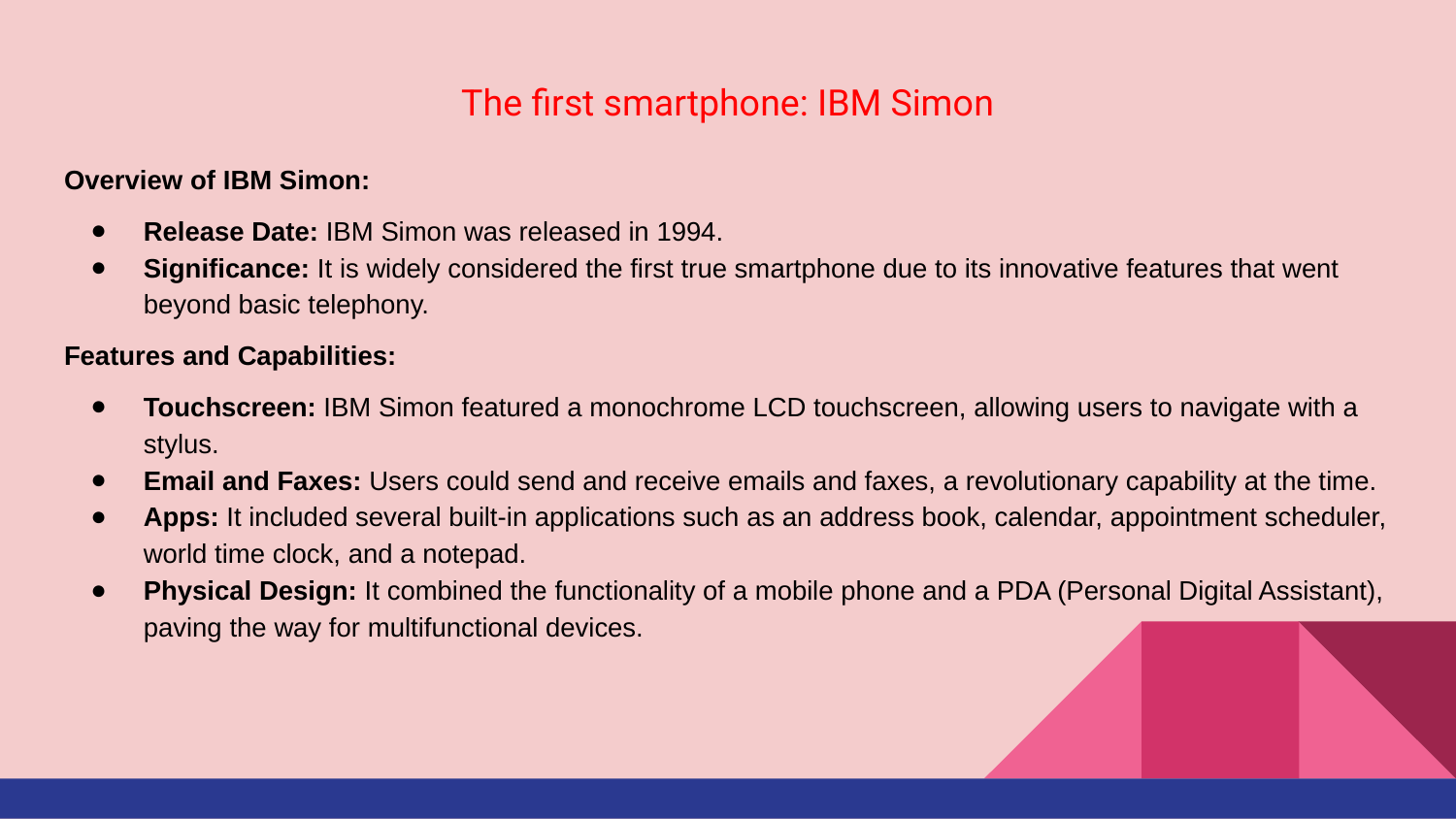

# The first smartphone: IBM Simon
Overview of IBM Simon:
Release Date: IBM Simon was released in 1994.
Significance: It is widely considered the first true smartphone due to its innovative features that went beyond basic telephony.
Features and Capabilities:
Touchscreen: IBM Simon featured a monochrome LCD touchscreen, allowing users to navigate with a stylus.
Email and Faxes: Users could send and receive emails and faxes, a revolutionary capability at the time.
Apps: It included several built-in applications such as an address book, calendar, appointment scheduler, world time clock, and a notepad.
Physical Design: It combined the functionality of a mobile phone and a PDA (Personal Digital Assistant), paving the way for multifunctional devices.